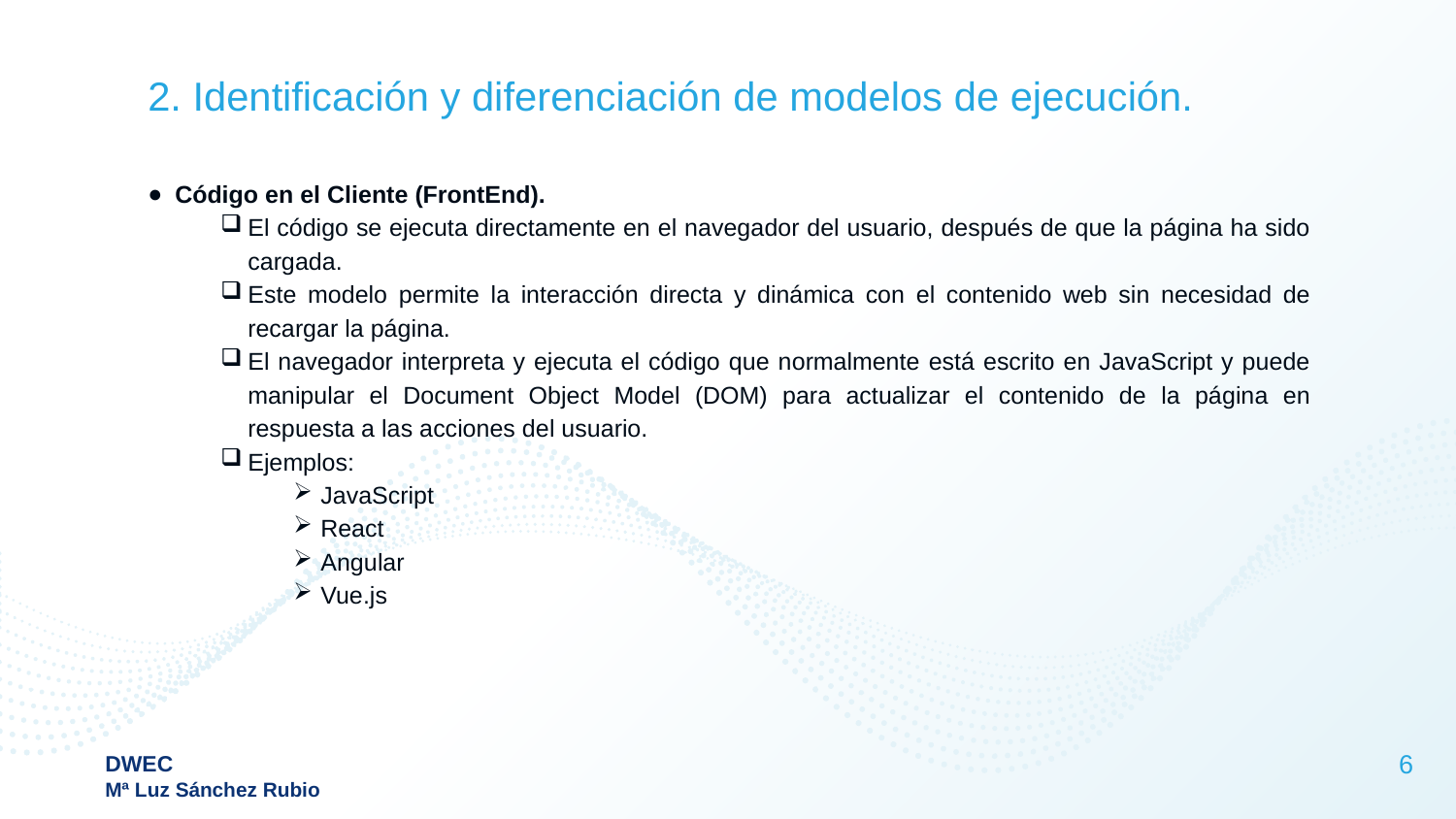

# 2. Identificación y diferenciación de modelos de ejecución.
Código en el Cliente (FrontEnd).
El código se ejecuta directamente en el navegador del usuario, después de que la página ha sido cargada.
Este modelo permite la interacción directa y dinámica con el contenido web sin necesidad de recargar la página.
El navegador interpreta y ejecuta el código que normalmente está escrito en JavaScript y puede manipular el Document Object Model (DOM) para actualizar el contenido de la página en respuesta a las acciones del usuario.
Ejemplos:
JavaScript
React
Angular
Vue.js
6
DWEC
Mª Luz Sánchez Rubio